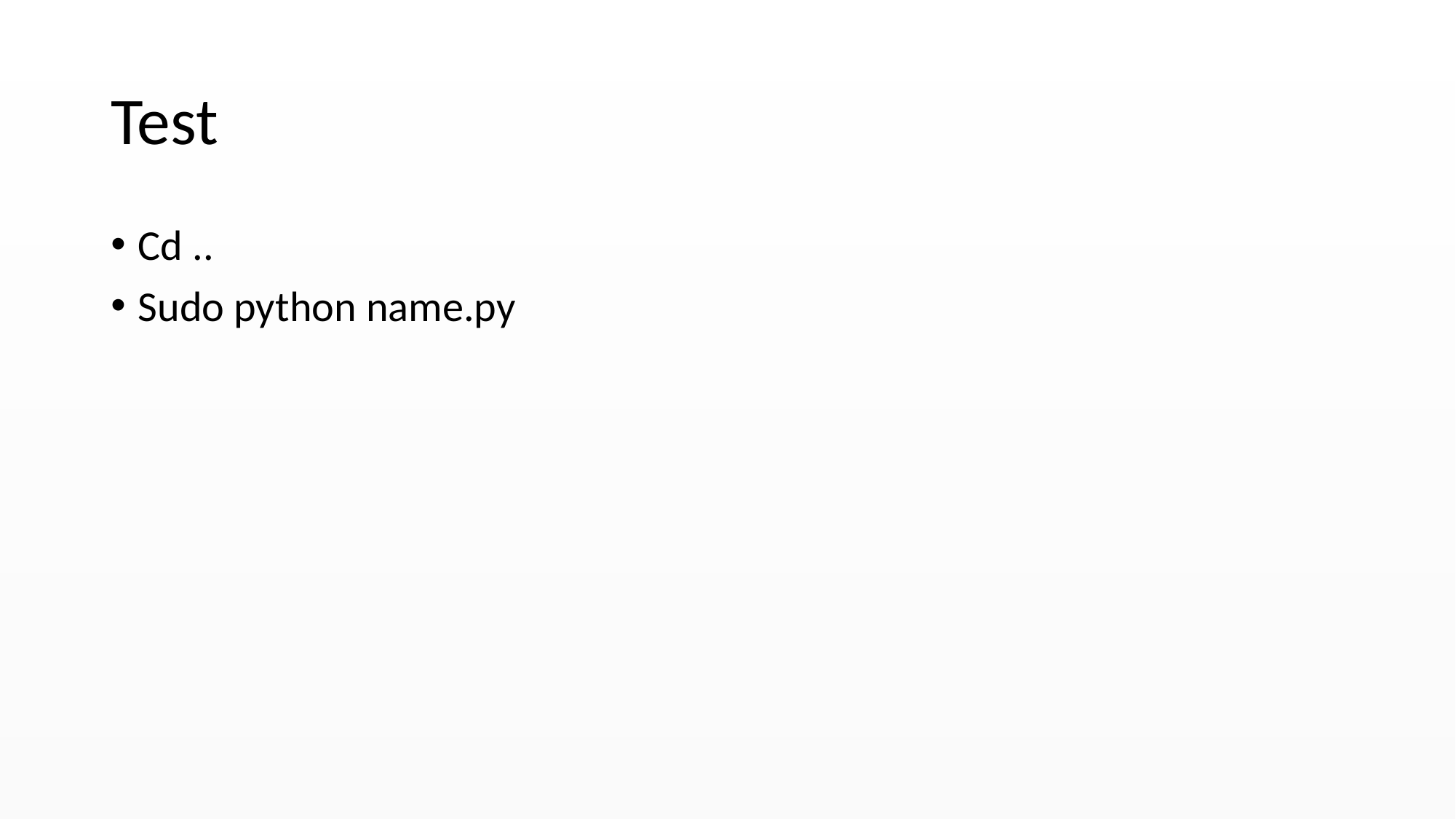

# Test
Cd ..
Sudo python name.py